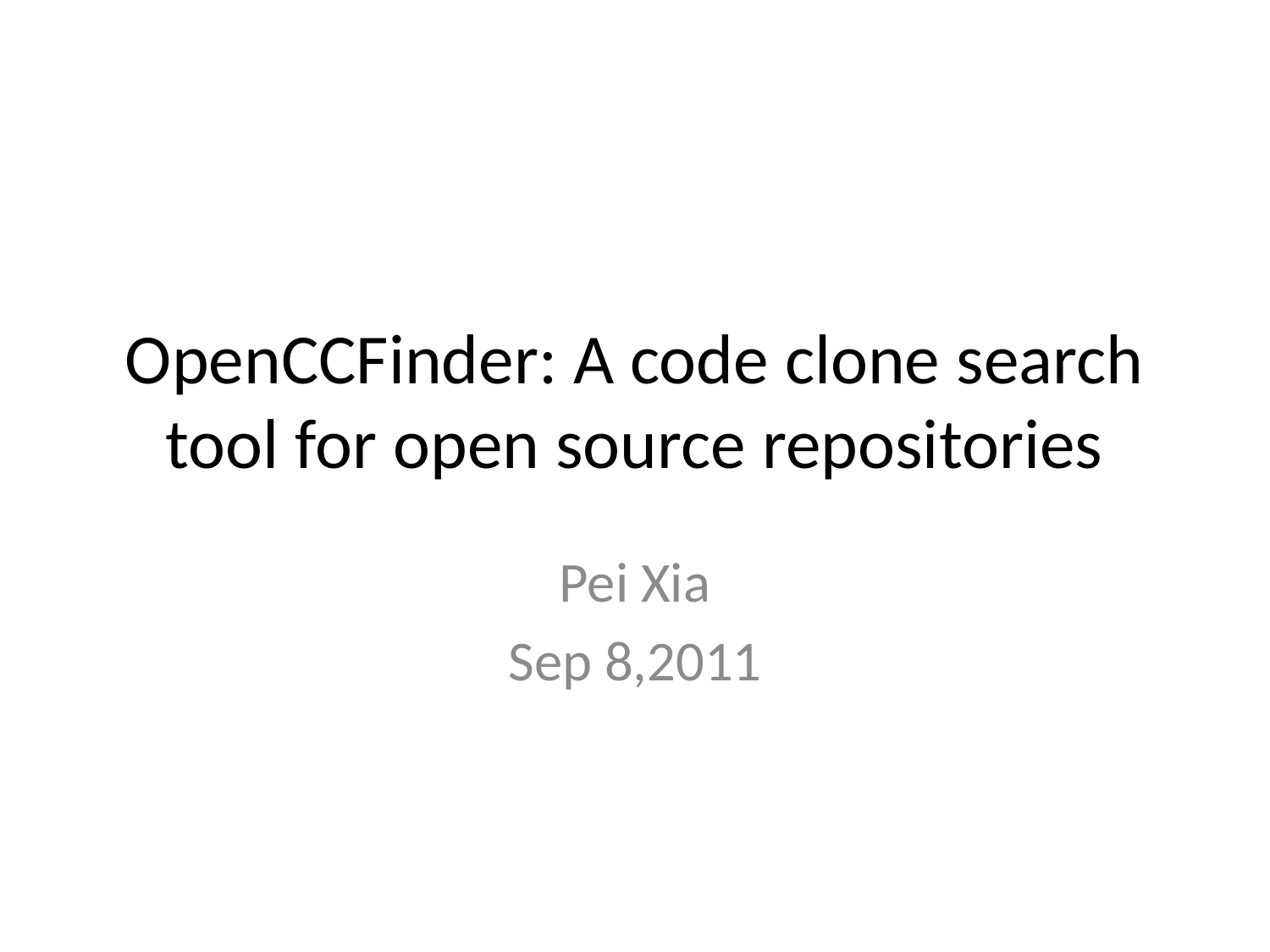

# OpenCCFinder: A code clone search tool for open source repositories
Pei Xia
Sep 8,2011